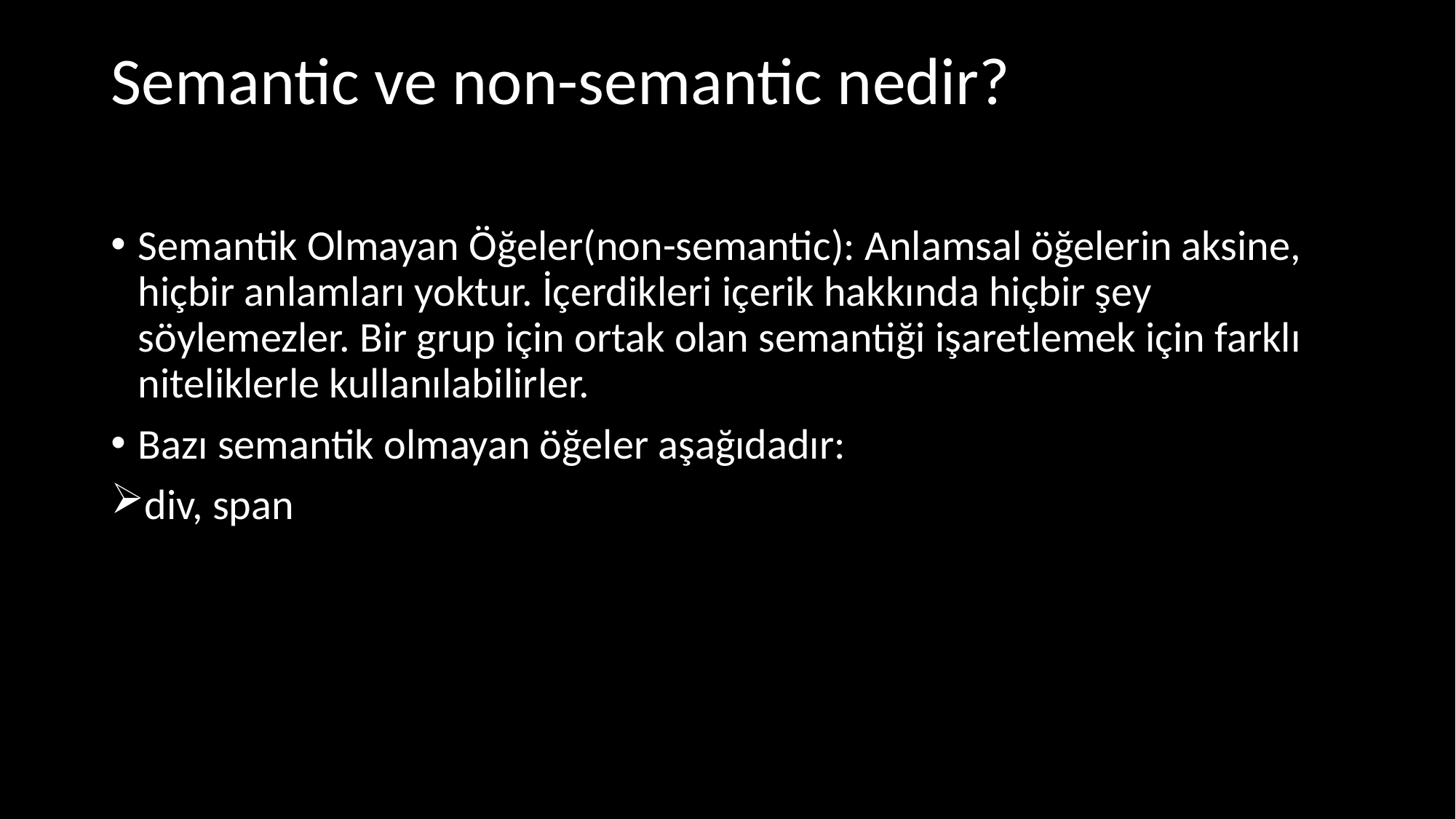

# Semantic ve non-semantic nedir?
Semantik Olmayan Öğeler(non-semantic): Anlamsal öğelerin aksine, hiçbir anlamları yoktur. İçerdikleri içerik hakkında hiçbir şey söylemezler. Bir grup için ortak olan semantiği işaretlemek için farklı niteliklerle kullanılabilirler.
Bazı semantik olmayan öğeler aşağıdadır:
div, span